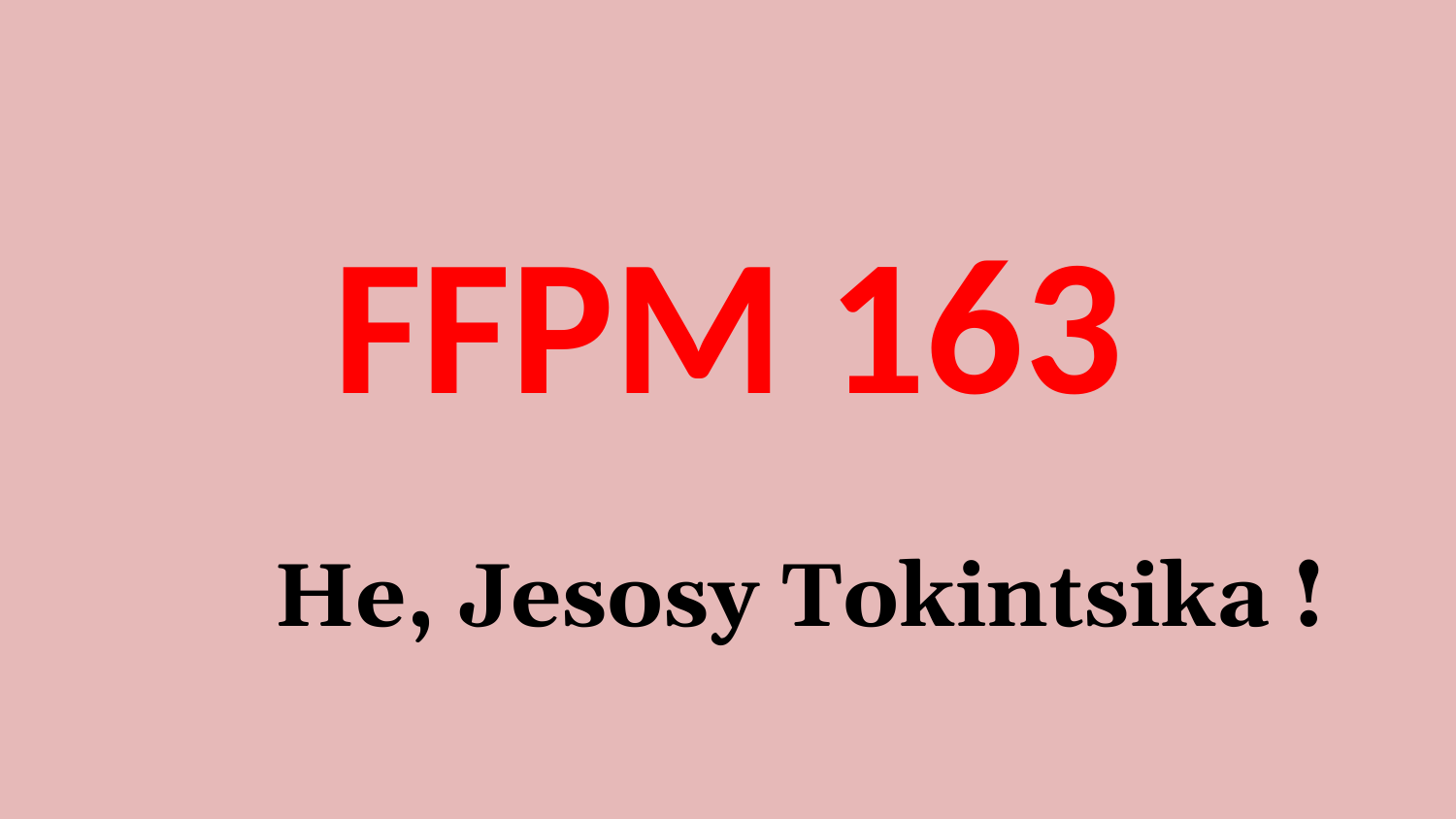

# FFPM 163 He, Jesosy Tokintsika !